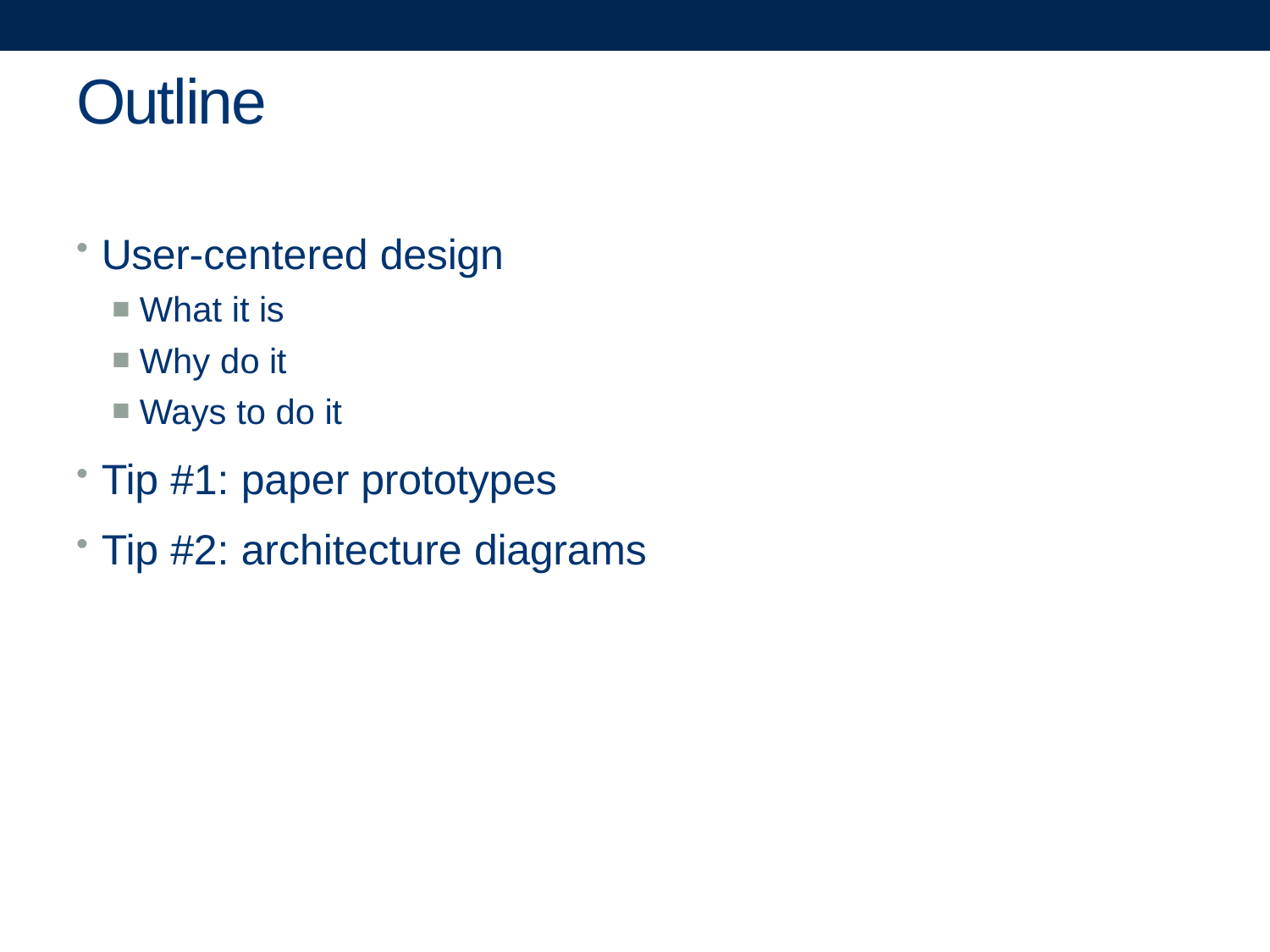

# Outline
User-centered design
What it is
Why do it
Ways to do it
Tip #1: paper prototypes
Tip #2: architecture diagrams